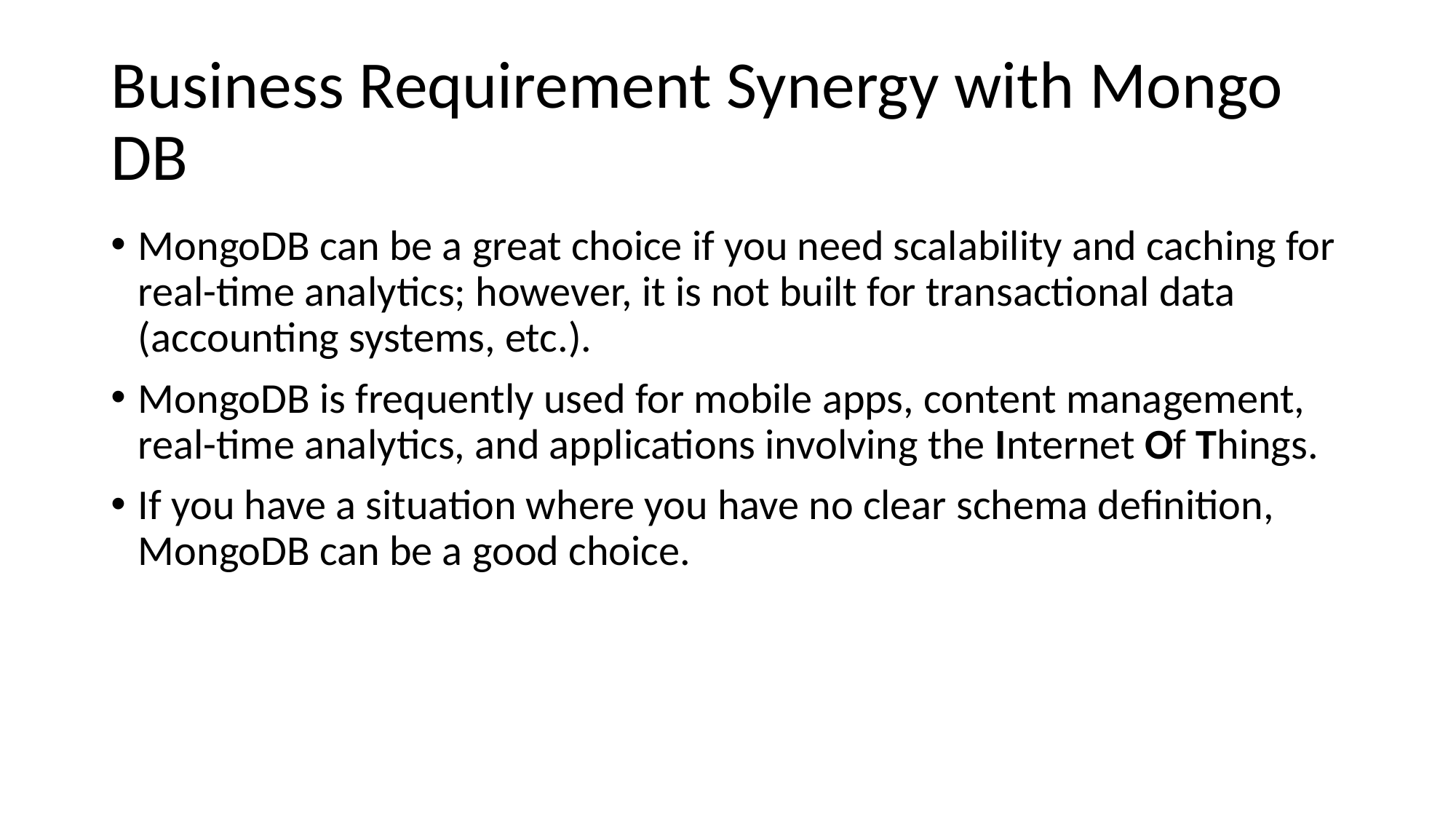

# Business Requirement Synergy with Mongo DB
MongoDB can be a great choice if you need scalability and caching for real-time analytics; however, it is not built for transactional data (accounting systems, etc.).
MongoDB is frequently used for mobile apps, content management, real-time analytics, and applications involving the Internet Of Things.
If you have a situation where you have no clear schema definition, MongoDB can be a good choice.